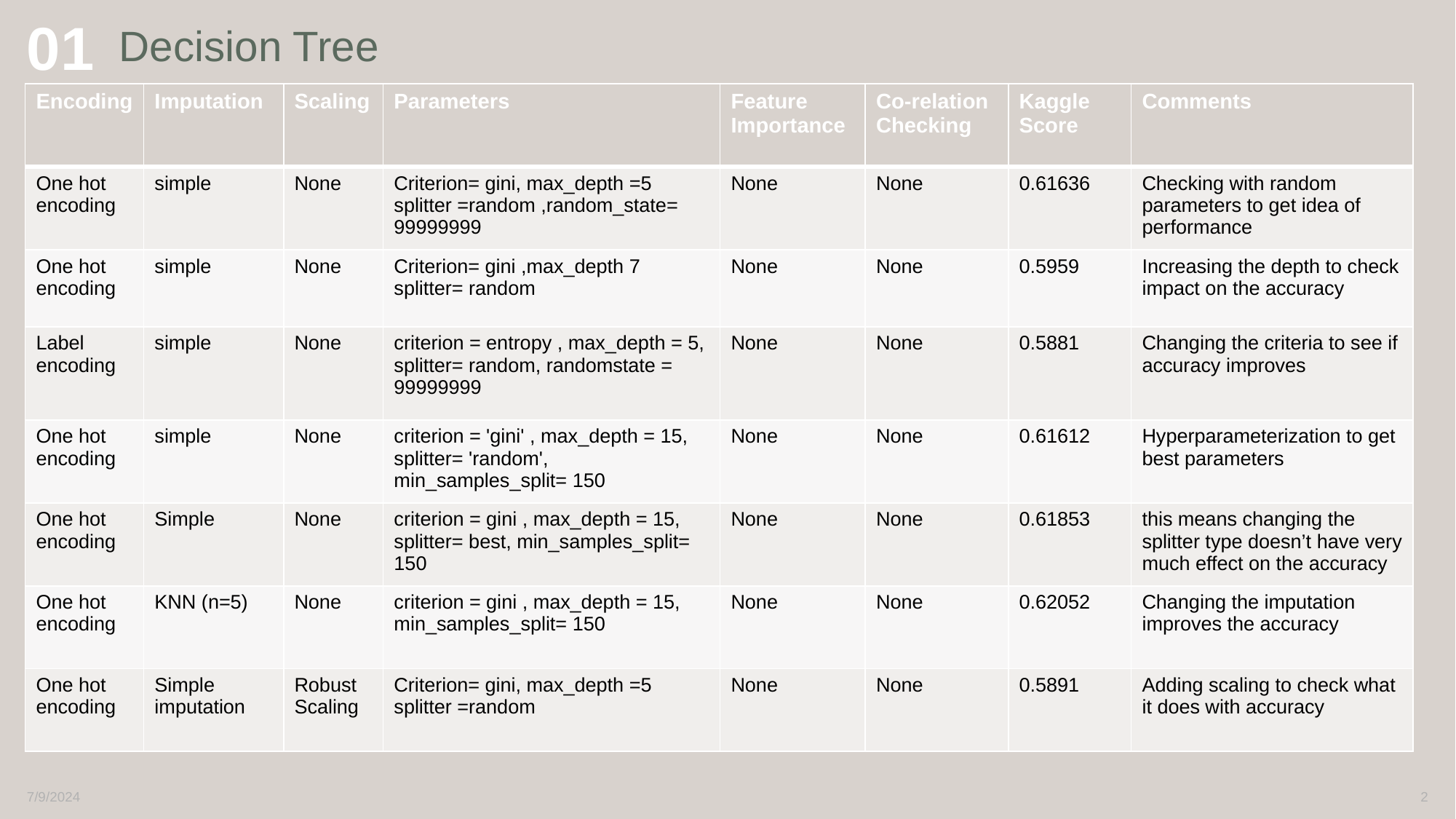

# Decision Tree
01
| Encoding | Imputation | Scaling | Parameters | Feature Importance | Co-relation Checking | Kaggle Score | Comments |
| --- | --- | --- | --- | --- | --- | --- | --- |
| One hot encoding | simple | None | Criterion= gini, max\_depth =5 splitter =random ,random\_state= 99999999 | None | None | 0.61636 | Checking with random parameters to get idea of performance |
| One hot encoding | simple | None | Criterion= gini ,max\_depth 7 splitter= random | None | None | 0.5959 | Increasing the depth to check impact on the accuracy |
| Label encoding | simple | None | criterion = entropy , max\_depth = 5, splitter= random, randomstate = 99999999 | None | None | 0.5881 | Changing the criteria to see if accuracy improves |
| One hot encoding | simple | None | criterion = 'gini' , max\_depth = 15, splitter= 'random', min\_samples\_split= 150 | None | None | 0.61612 | Hyperparameterization to get best parameters |
| One hot encoding | Simple | None | criterion = gini , max\_depth = 15, splitter= best, min\_samples\_split= 150 | None | None | 0.61853 | this means changing the splitter type doesn’t have very much effect on the accuracy |
| One hot encoding | KNN (n=5) | None | criterion = gini , max\_depth = 15, min\_samples\_split= 150 | None | None | 0.62052 | Changing the imputation improves the accuracy |
| One hot encoding | Simple imputation | Robust Scaling | Criterion= gini, max\_depth =5 splitter =random | None | None | 0.5891 | Adding scaling to check what it does with accuracy |
7/9/2024
2